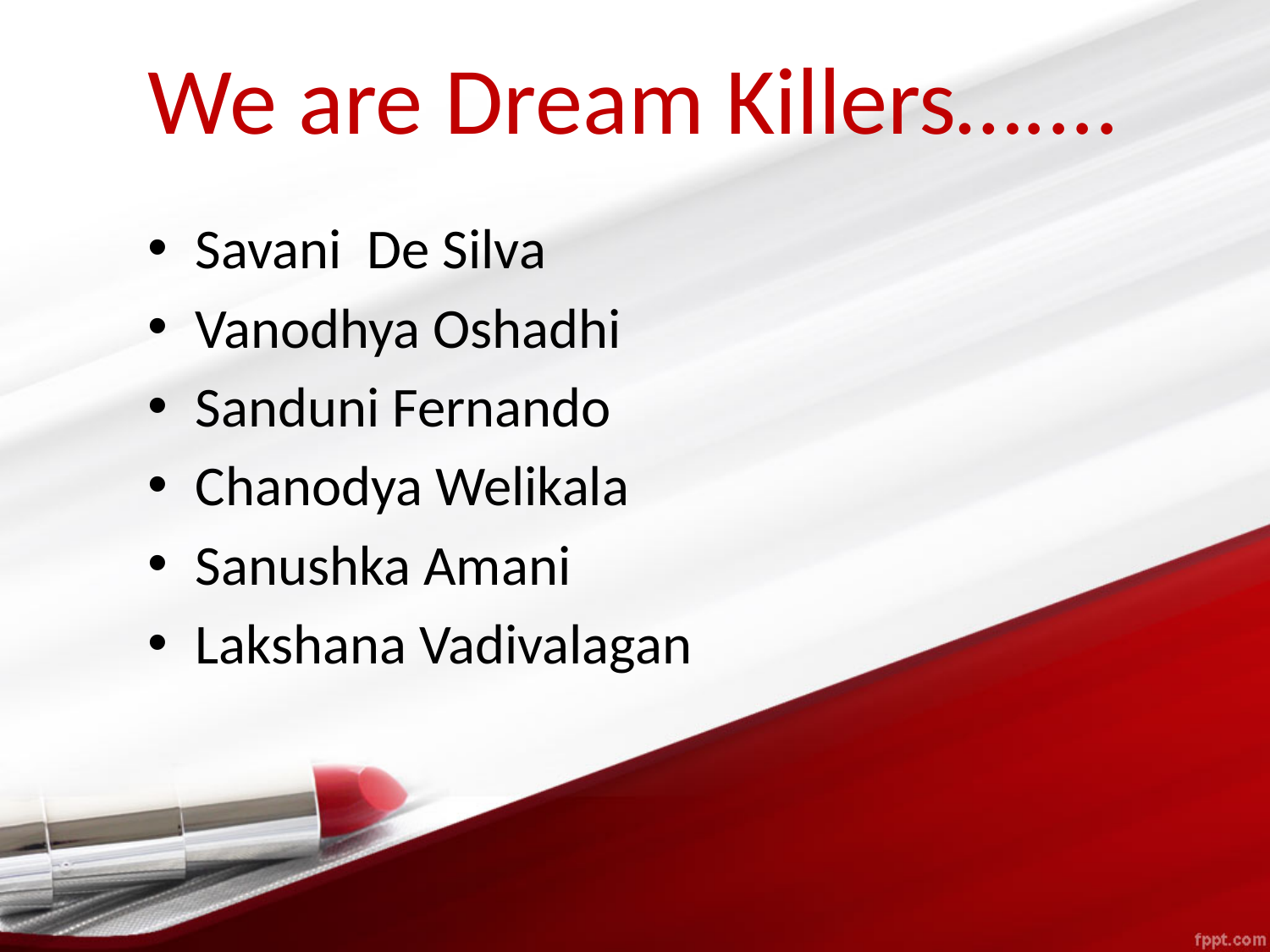

We are Dream Killers…....
Savani  De Silva
Vanodhya Oshadhi
Sanduni Fernando
Chanodya Welikala
Sanushka Amani
Lakshana Vadivalagan